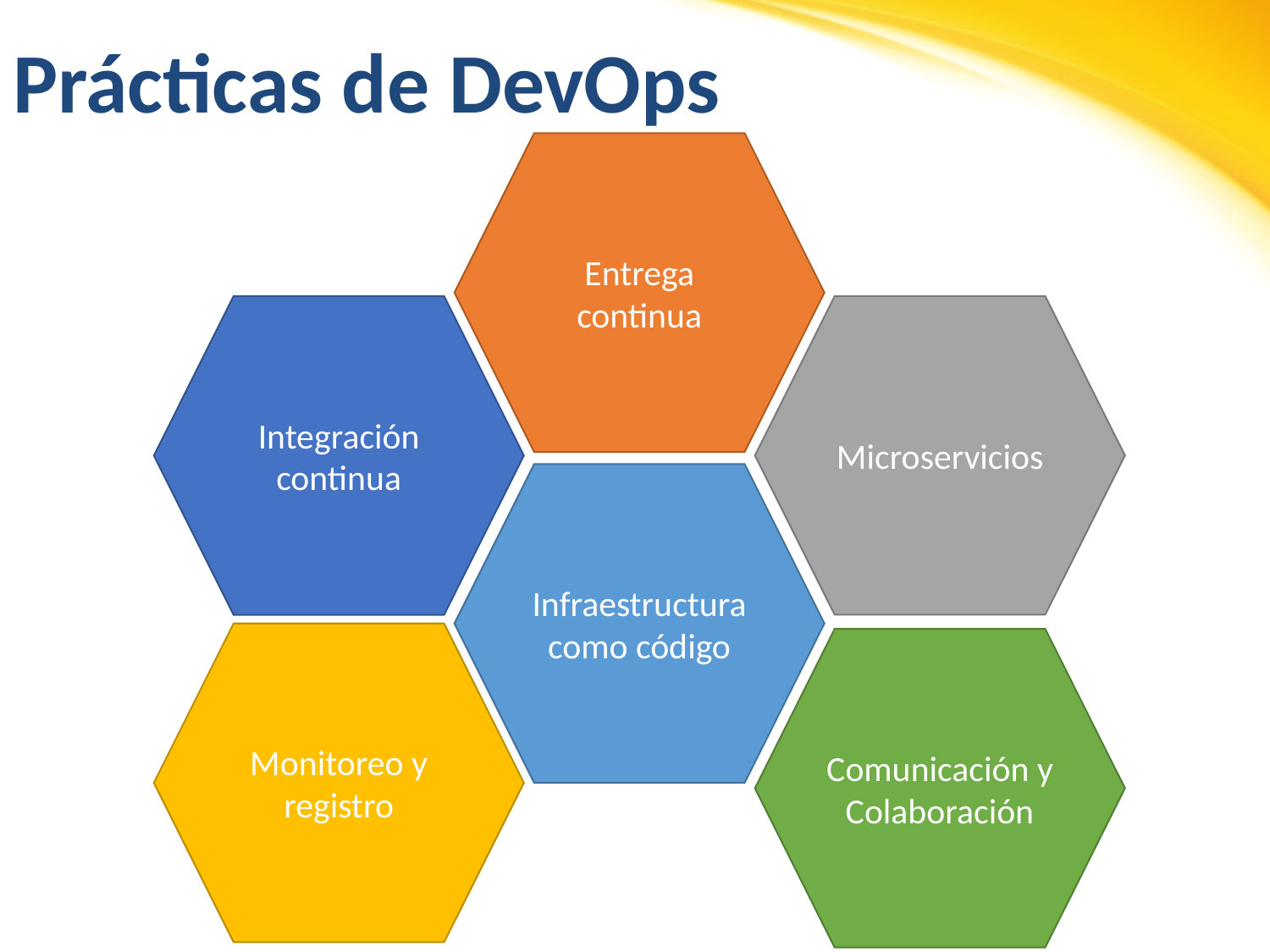

# Prácticas de DevOps
Entrega continua
Microservicios
Integración continua
Infraestructura como código
Monitoreo y registro
Comunicación y Colaboración